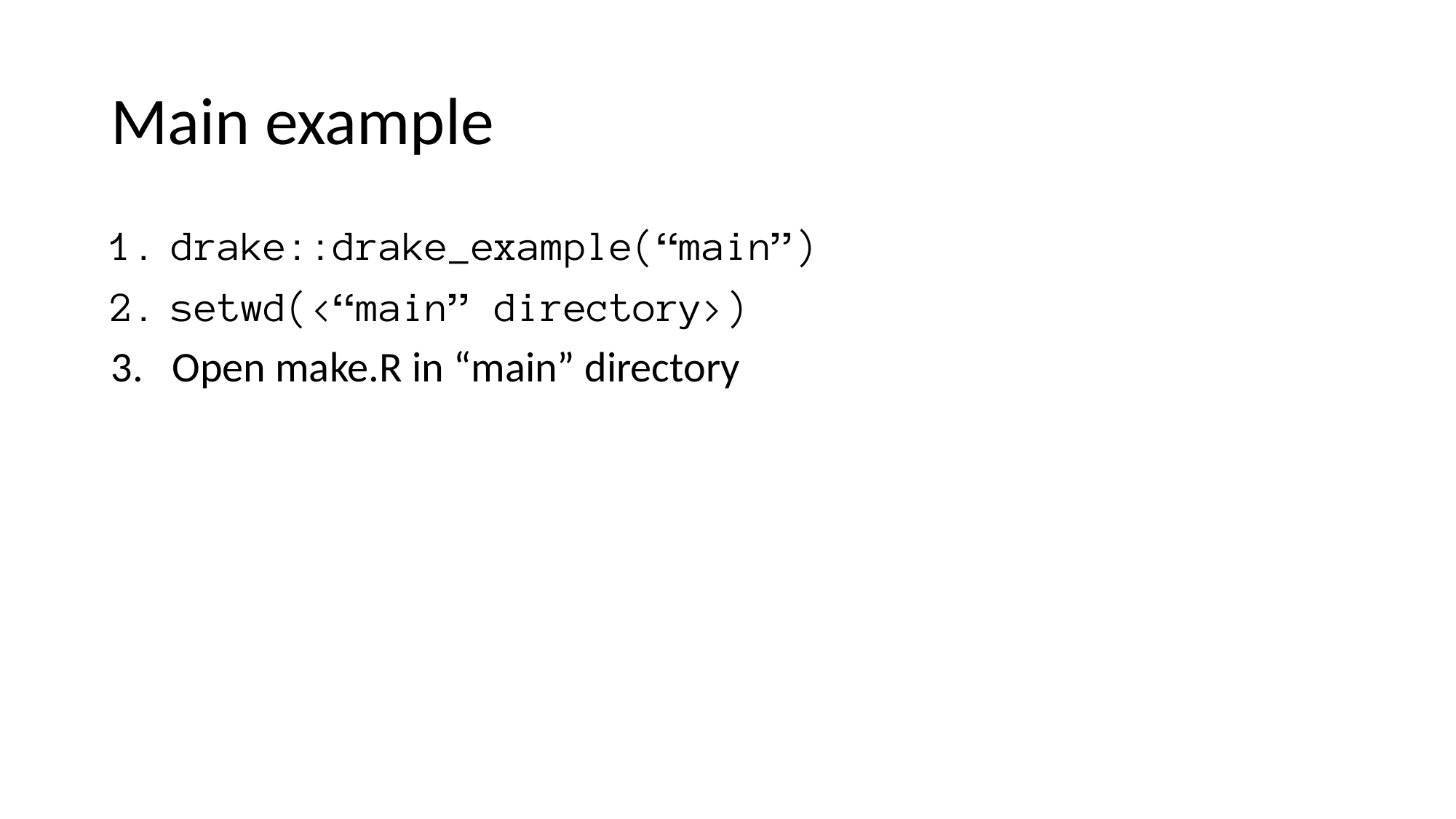

# Main example
drake::drake_example(“main”)
setwd(<“main” directory>)
Open make.R in “main” directory